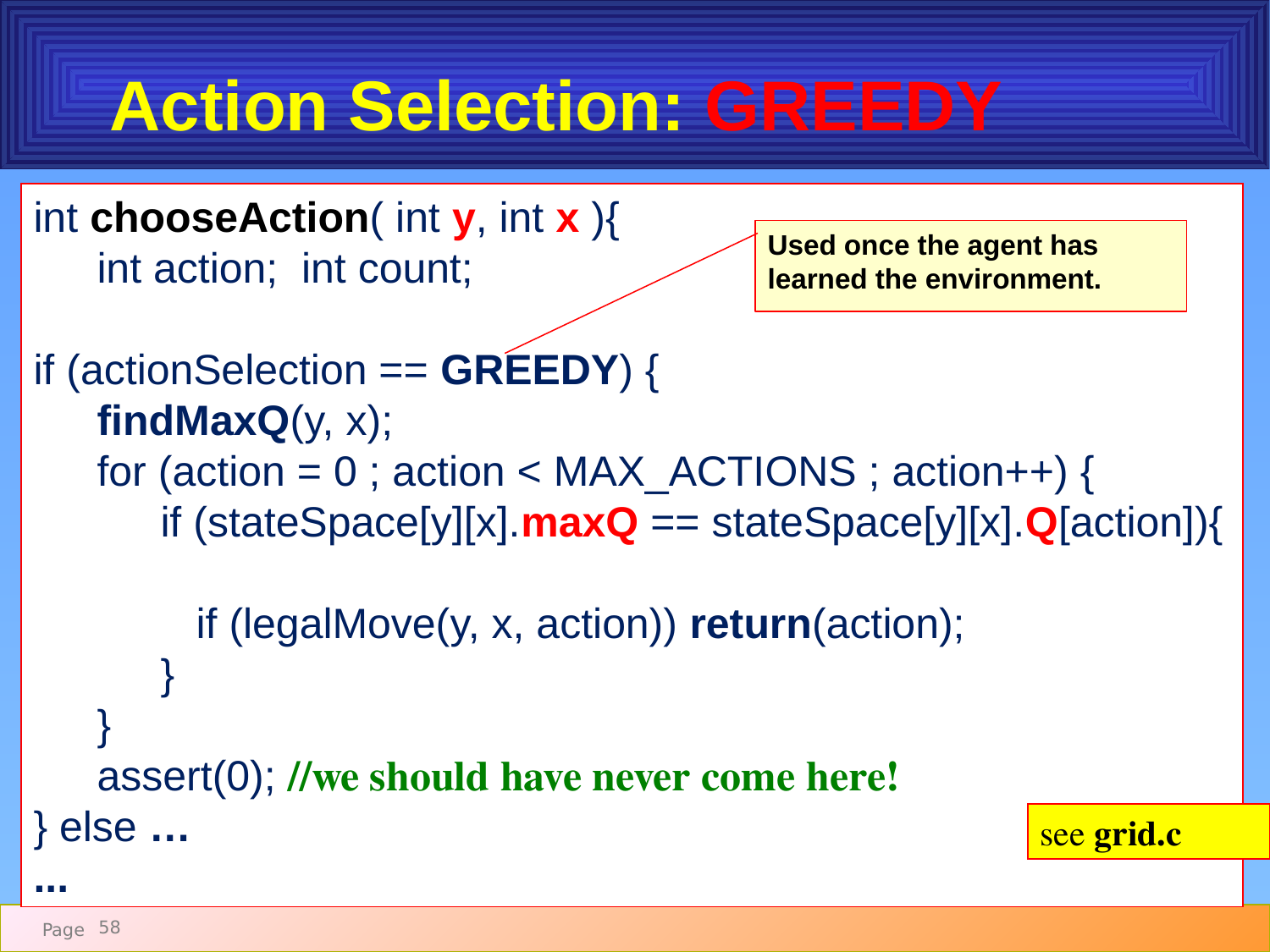

# Action Selection: GREEDY
int chooseAction( int y, int x ){
int action;  int count;

if (actionSelection == GREEDY) {
findMaxQ(y, x);
for (action = 0 ; action < MAX_ACTIONS ; action++) {
if (stateSpace[y][x].maxQ == stateSpace[y][x].Q[action]){
   if (legalMove(y, x, action)) return(action);
}
}
assert(0); //we should have never come here!
} else …
...
Used once the agent has learned the environment.
see grid.c
58